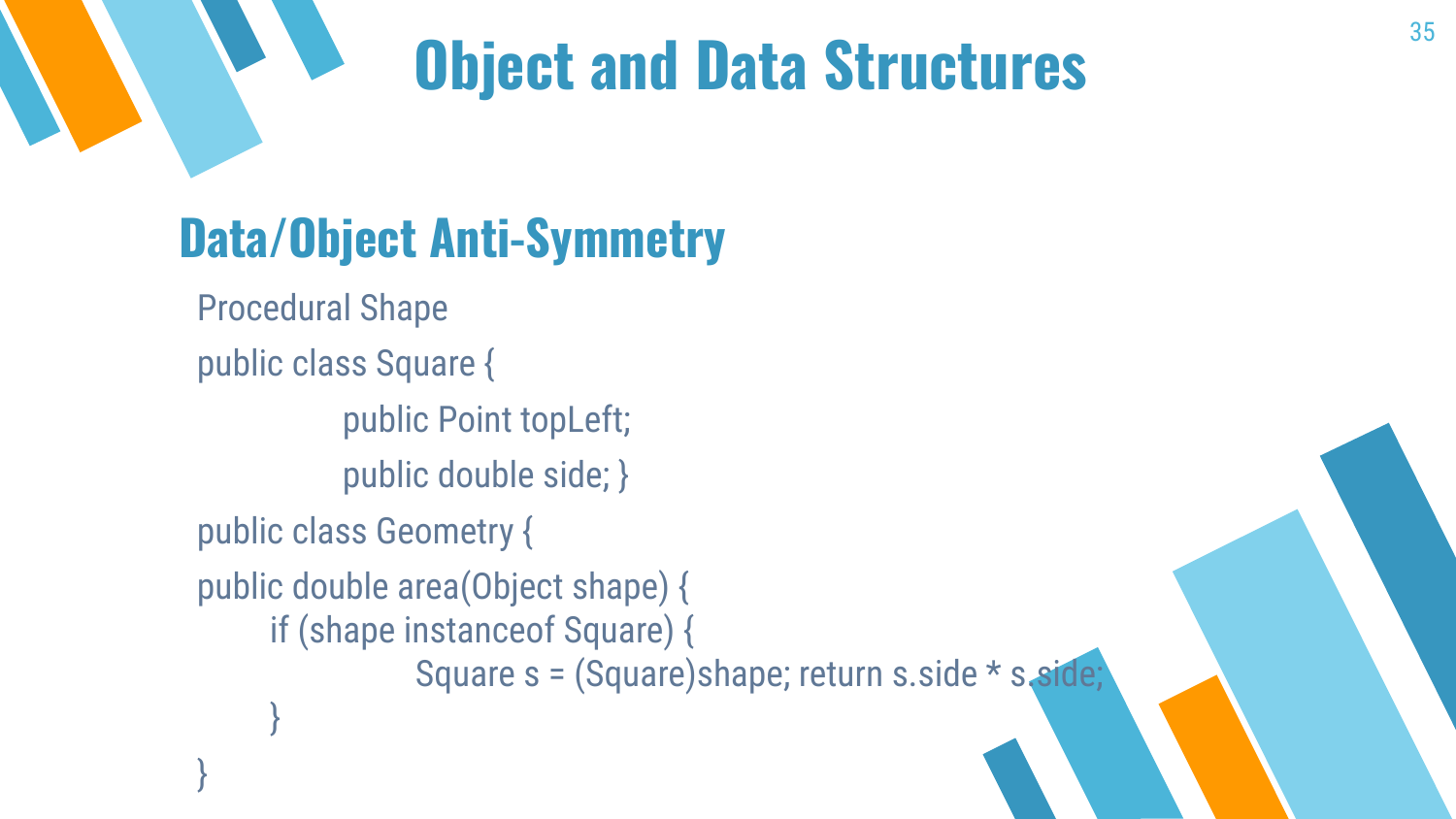

35
# Object and Data Structures
Data/Object Anti-Symmetry
Procedural Shape
public class Square {
	public Point topLeft;
	public double side; }
public class Geometry {
public double area(Object shape) {
if (shape instanceof Square) {
	Square s = (Square)shape; return s.side * s.side;
}
}